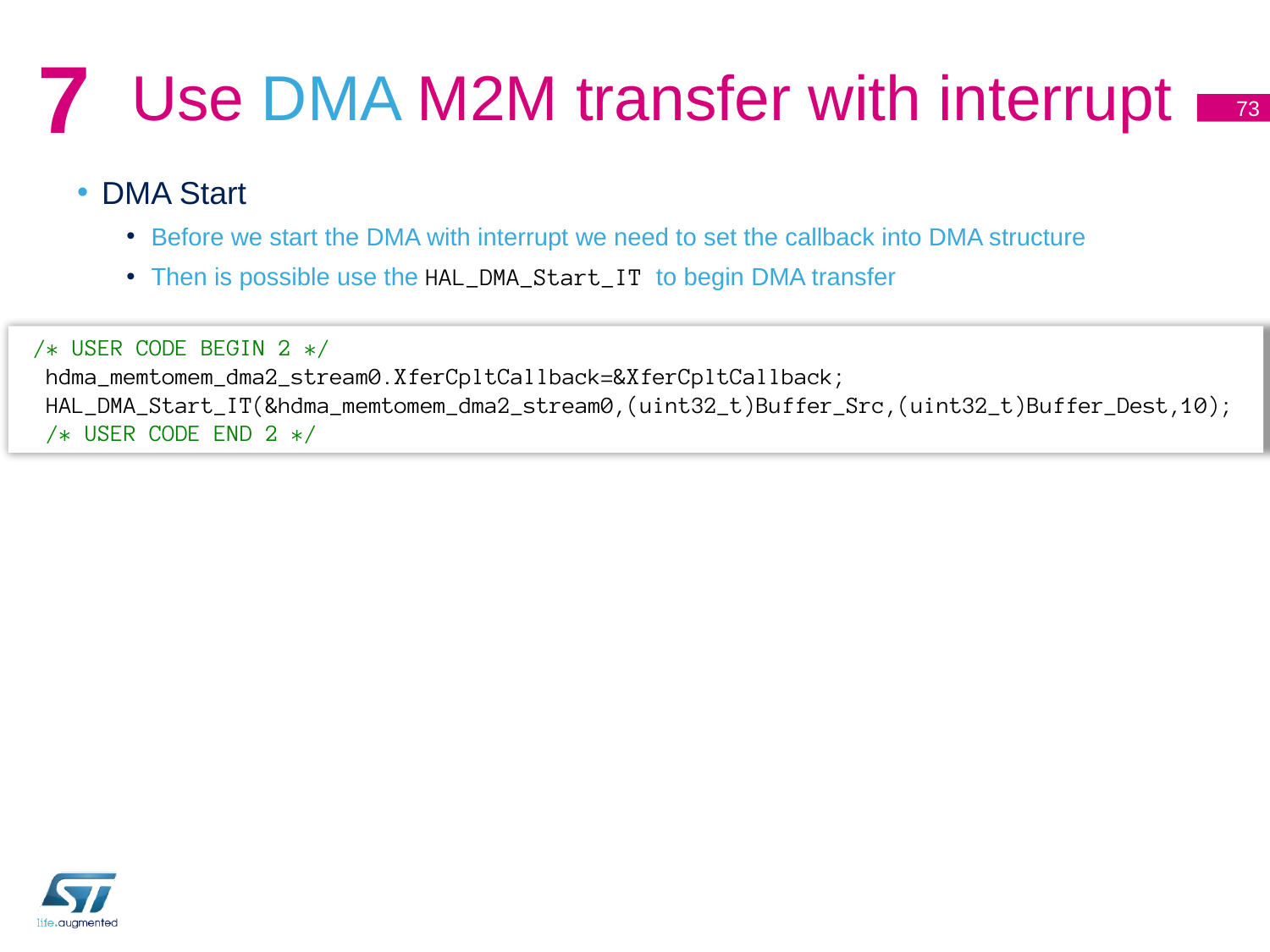

# Use DMA M2M transfer with interrupt
7
73
DMA Start
Before we start the DMA with interrupt we need to set the callback into DMA structure
Then is possible use the HAL_DMA_Start_IT to begin DMA transfer

 /* USER CODE BEGIN 2 */
  hdma_memtomem_dma2_stream0.XferCpltCallback=&XferCpltCallback;
  HAL_DMA_Start_IT(&hdma_memtomem_dma2_stream0,(uint32_t)Buffer_Src,(uint32_t)Buffer_Dest,10);
  /* USER CODE END 2 */